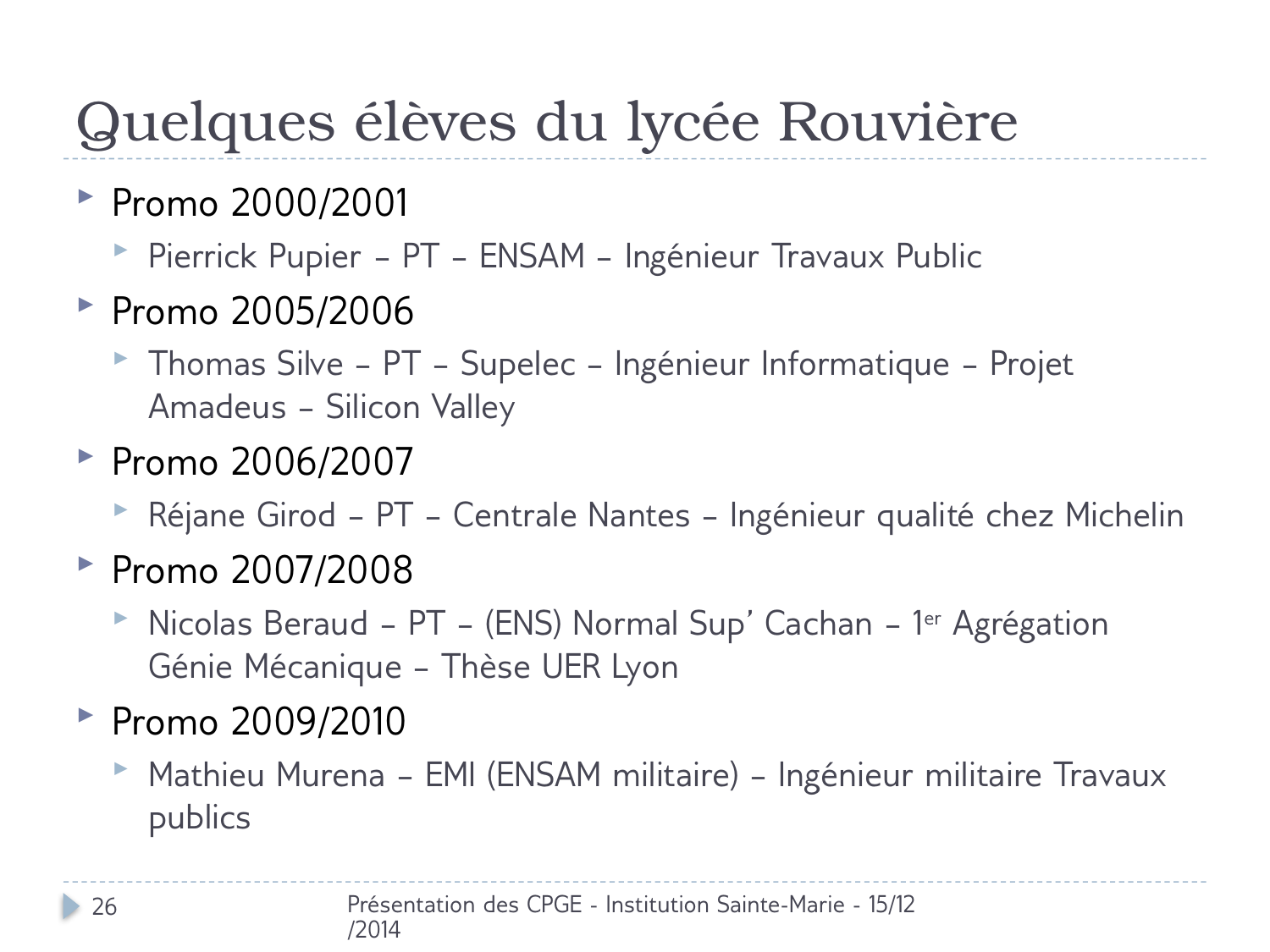

# Quelques élèves du lycée Rouvière
Promo 2000/2001
Pierrick Pupier – PT – ENSAM – Ingénieur Travaux Public
Promo 2005/2006
Thomas Silve – PT – Supelec – Ingénieur Informatique – Projet Amadeus – Silicon Valley
Promo 2006/2007
Réjane Girod – PT – Centrale Nantes – Ingénieur qualité chez Michelin
Promo 2007/2008
Nicolas Beraud – PT – (ENS) Normal Sup’ Cachan – 1er Agrégation Génie Mécanique – Thèse UER Lyon
Promo 2009/2010
Mathieu Murena – EMI (ENSAM militaire) – Ingénieur militaire Travaux publics

Présentation des CPGE - Institution Sainte-Marie - 15/12/2014
26